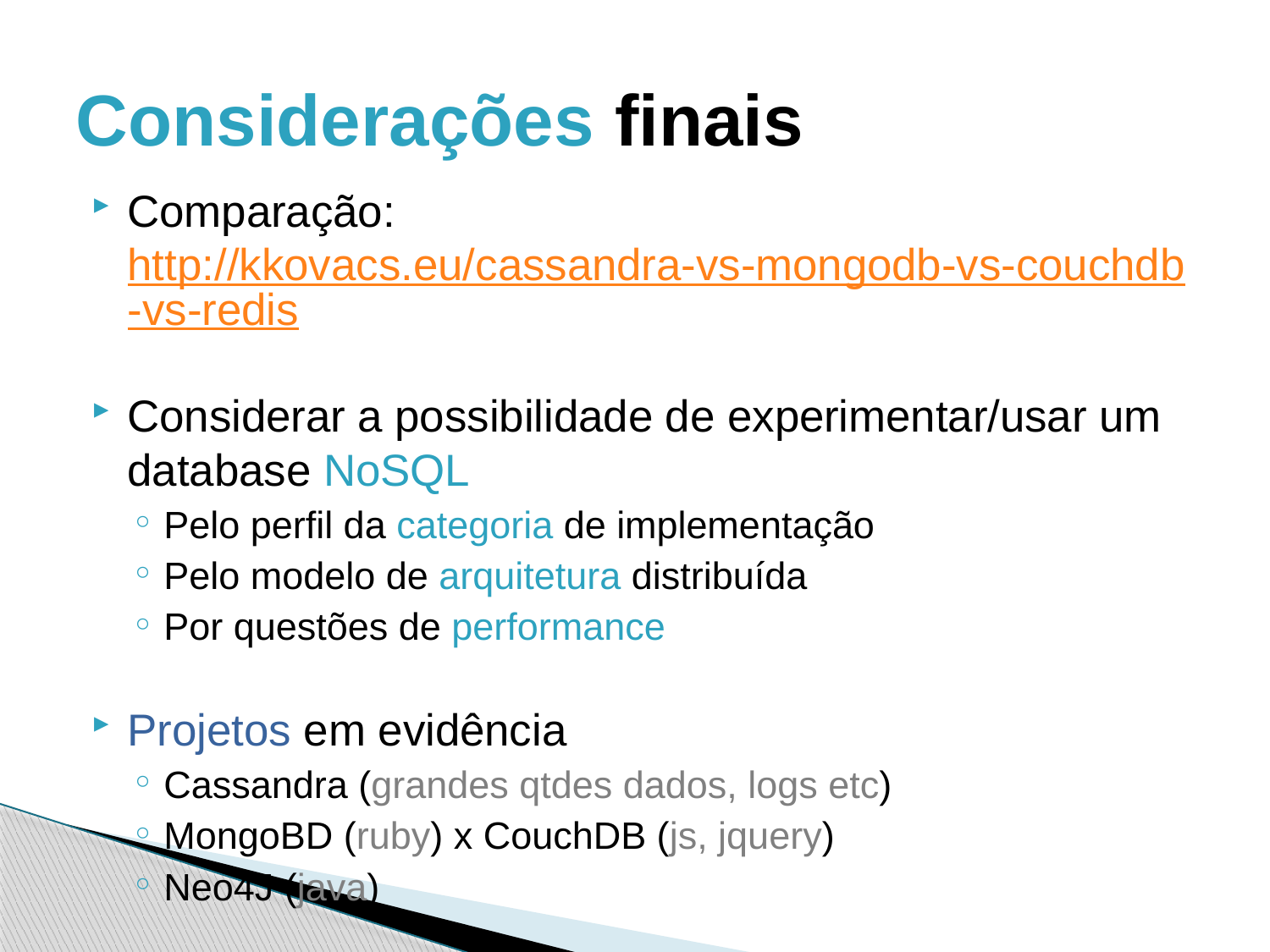

# Considerações finais
Comparação: http://kkovacs.eu/cassandra-vs-mongodb-vs-couchdb-vs-redis

Considerar a possibilidade de experimentar/usar um database NoSQL
Pelo perfil da categoria de implementação
Pelo modelo de arquitetura distribuída
Por questões de performance

Projetos em evidência
Cassandra (grandes qtdes dados, logs etc)
MongoBD (ruby) x CouchDB (js, jquery)
Neo4J (java)